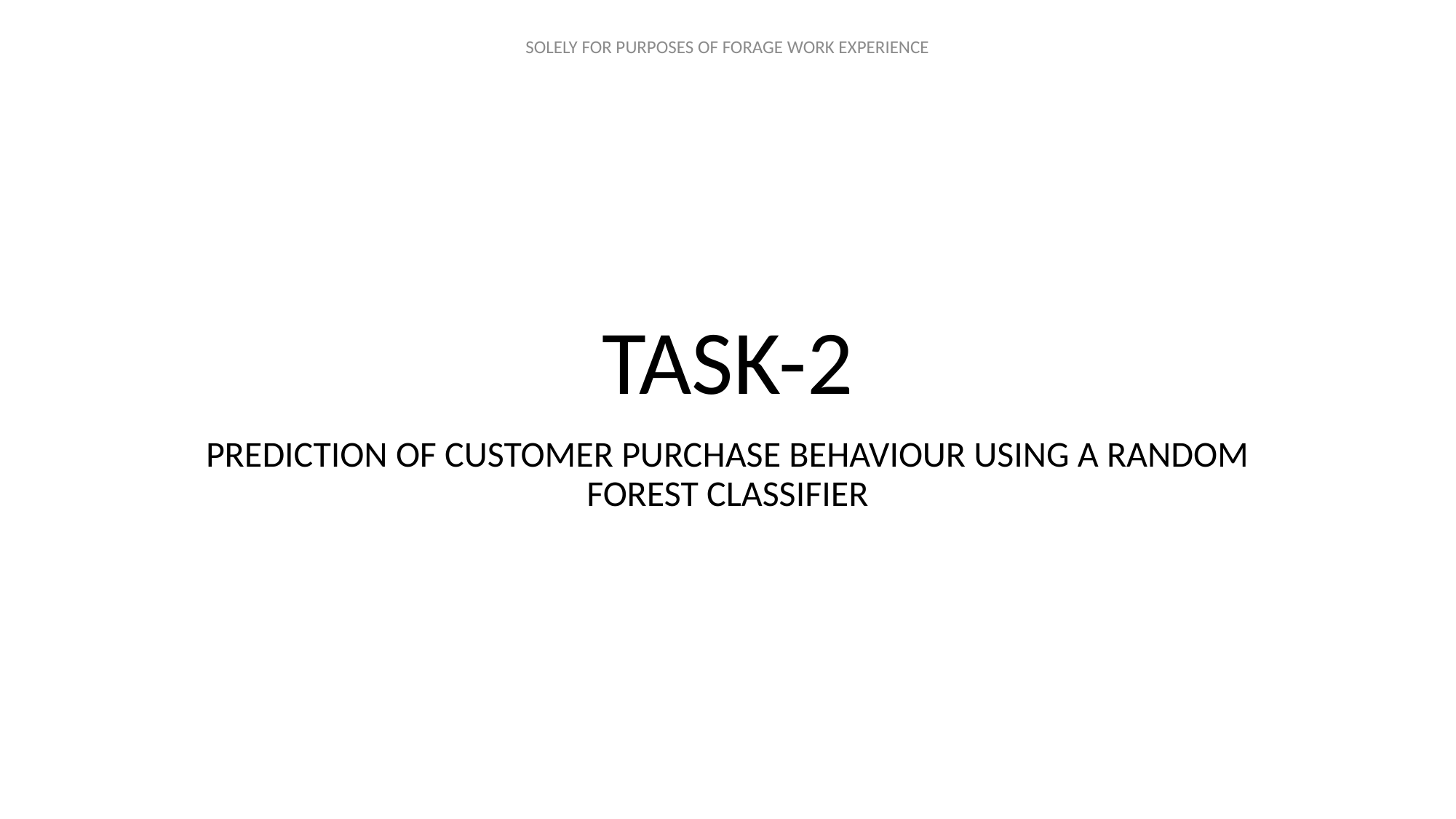

# TASK-2
PREDICTION OF CUSTOMER PURCHASE BEHAVIOUR USING A RANDOM FOREST CLASSIFIER